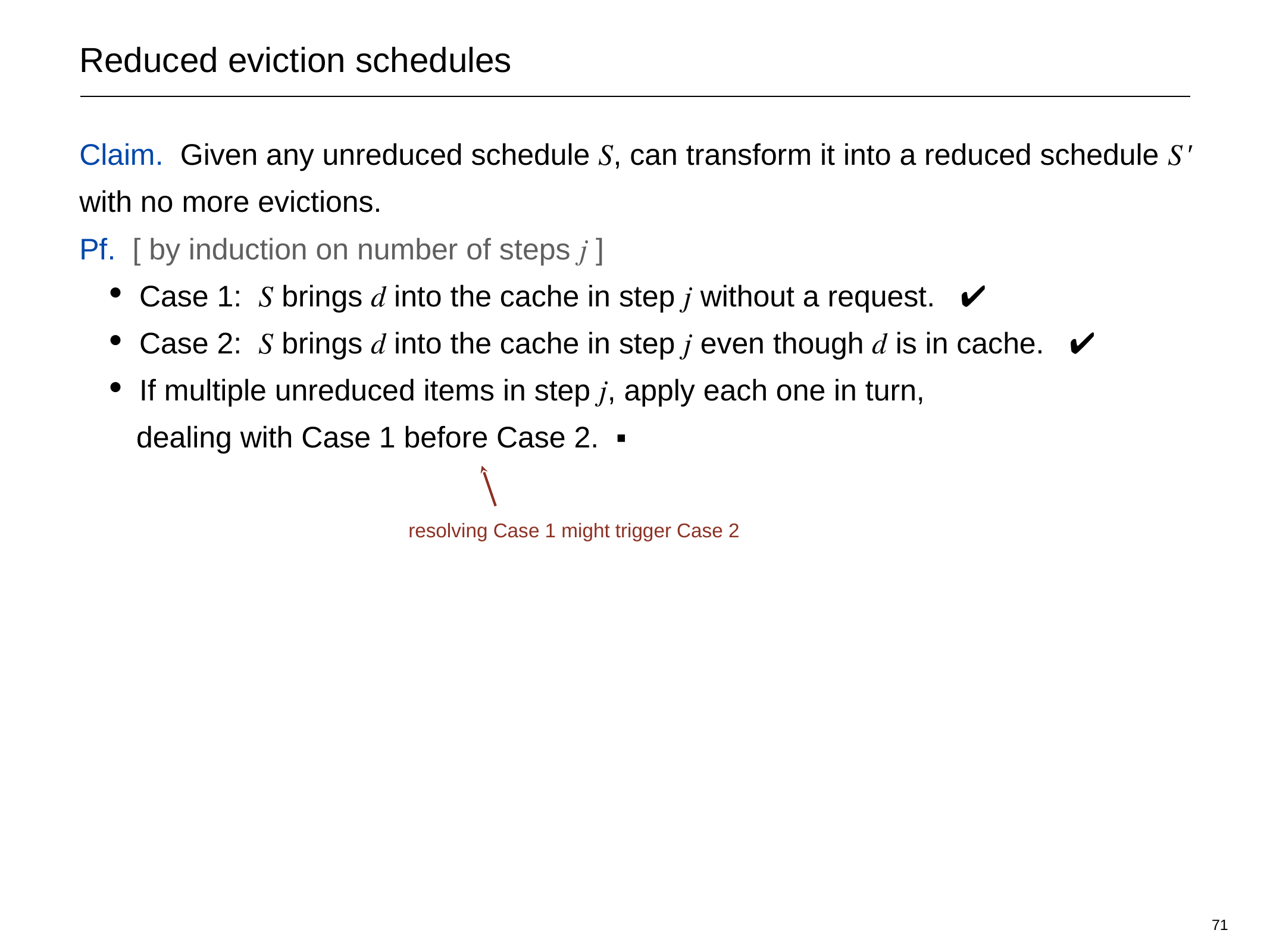

# Reduced eviction schedules

Claim.  Given any unreduced schedule S, can transform it into a reduced schedule S′ with no more evictions.
Pf.  [ by induction on number of steps j ]
Case 1:  S brings d into the cache in step j without a request.   ✔
Case 2:  S brings d into the cache in step j even though d is in cache.   ✔
If multiple unreduced items in step j, apply each one in turn,
dealing with Case 1 before Case 2.  ▪

resolving Case 1 might trigger Case 2
71